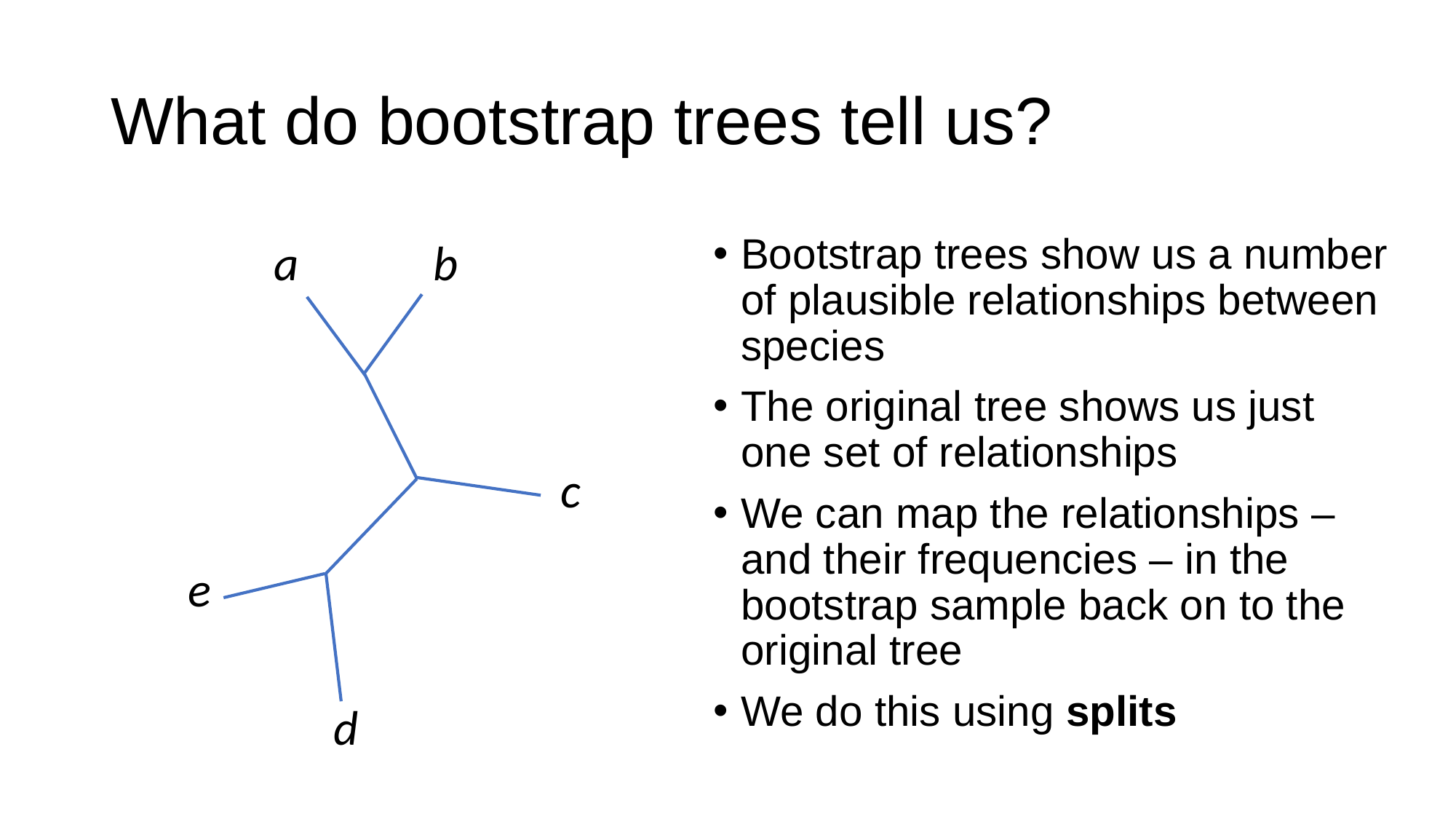

# What do bootstrap trees tell us?
a
b
Bootstrap trees show us a number of plausible relationships between species
The original tree shows us just one set of relationships
We can map the relationships – and their frequencies – in the bootstrap sample back on to the original tree
We do this using splits

c

e

d